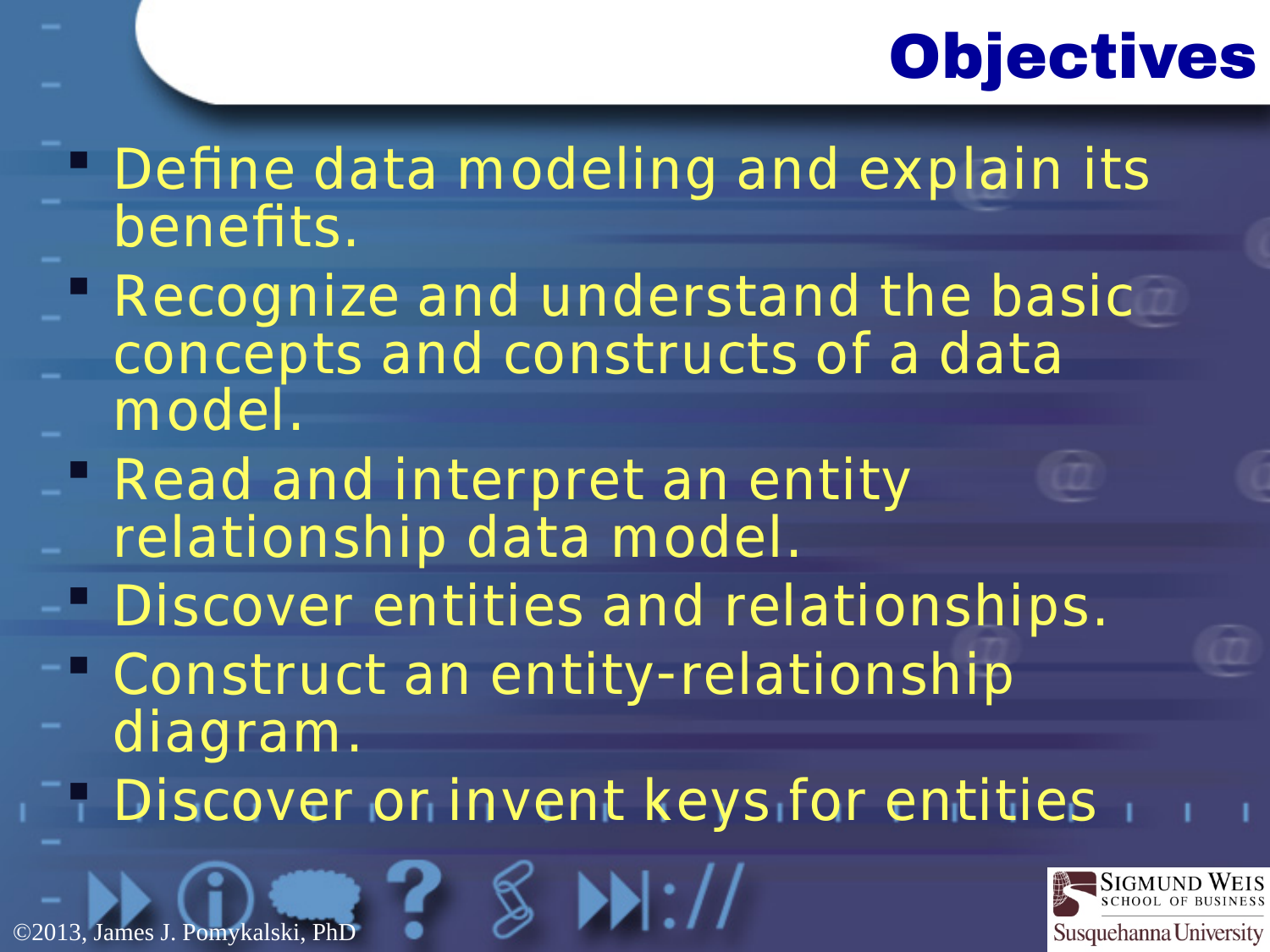

# Objectives
Define data modeling and explain its benefits.
Recognize and understand the basic concepts and constructs of a data model.
Read and interpret an entity relationship data model.
Discover entities and relationships.
Construct an entity-relationship diagram.
Discover or invent keys for entities
©2013, James J. Pomykalski, PhD